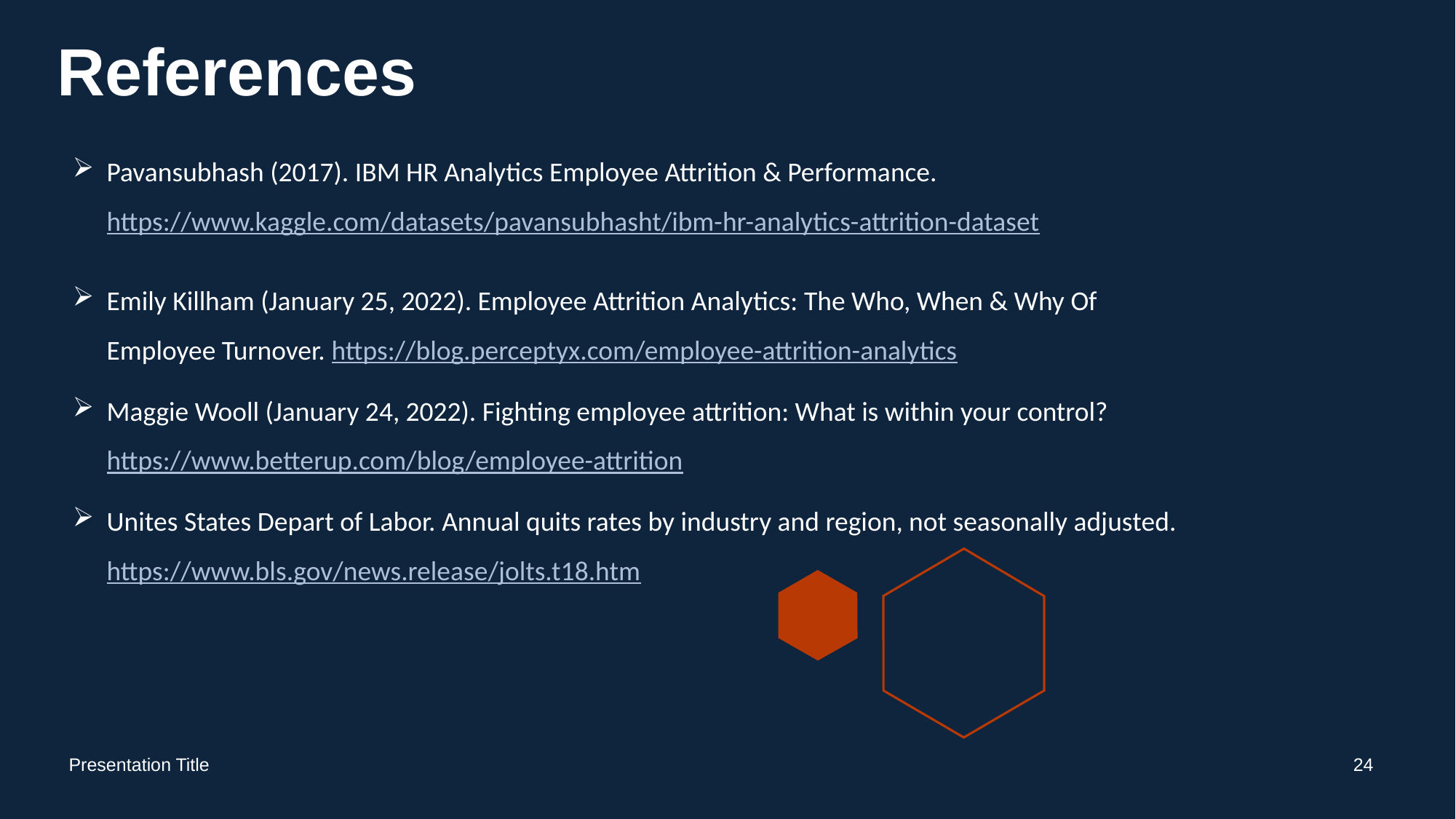

# References
Pavansubhash (2017). IBM HR Analytics Employee Attrition & Performance. https://www.kaggle.com/datasets/pavansubhasht/ibm-hr-analytics-attrition-dataset
Emily Killham (January 25, 2022). Employee Attrition Analytics: The Who, When & Why Of Employee Turnover. https://blog.perceptyx.com/employee-attrition-analytics
Maggie Wooll (January 24, 2022). Fighting employee attrition: What is within your control? https://www.betterup.com/blog/employee-attrition
Unites States Depart of Labor. Annual quits rates by industry and region, not seasonally adjusted. https://www.bls.gov/news.release/jolts.t18.htm

24
Presentation Title